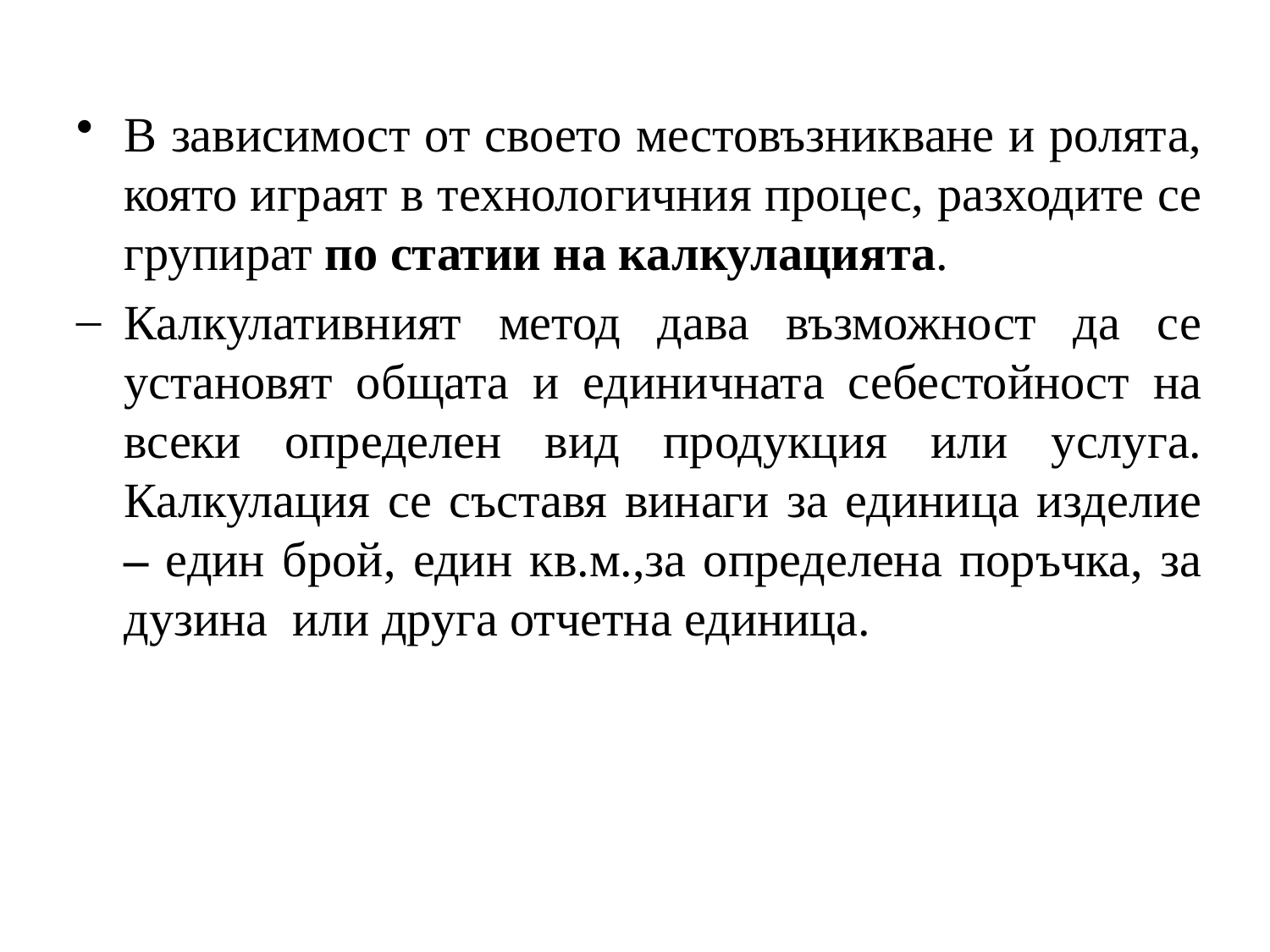

В зависимост от своето местовъзникване и ролята, която играят в технологичния процес, разходите се групират по статии на калкулацията.
Калкулативният метод дава възможност да се установят общата и единичната себестойност на всеки определен вид продукция или услуга. Калкулация се съставя винаги за единица изделие – един брой, един кв.м.,за определена поръчка, за дузина  или друга отчетна единица.